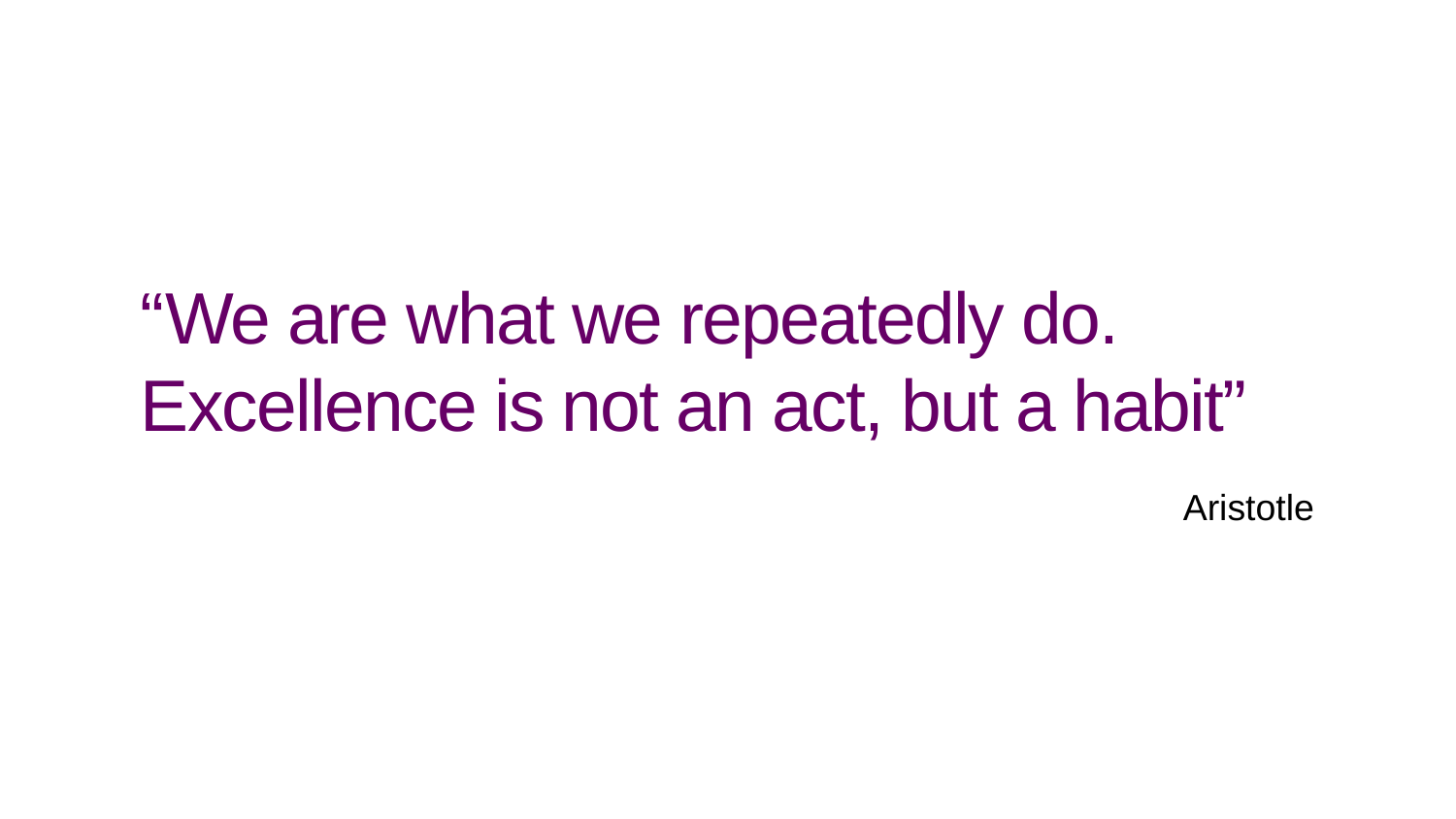

# “We are what we repeatedly do. Excellence is not an act, but a habit”
Aristotle